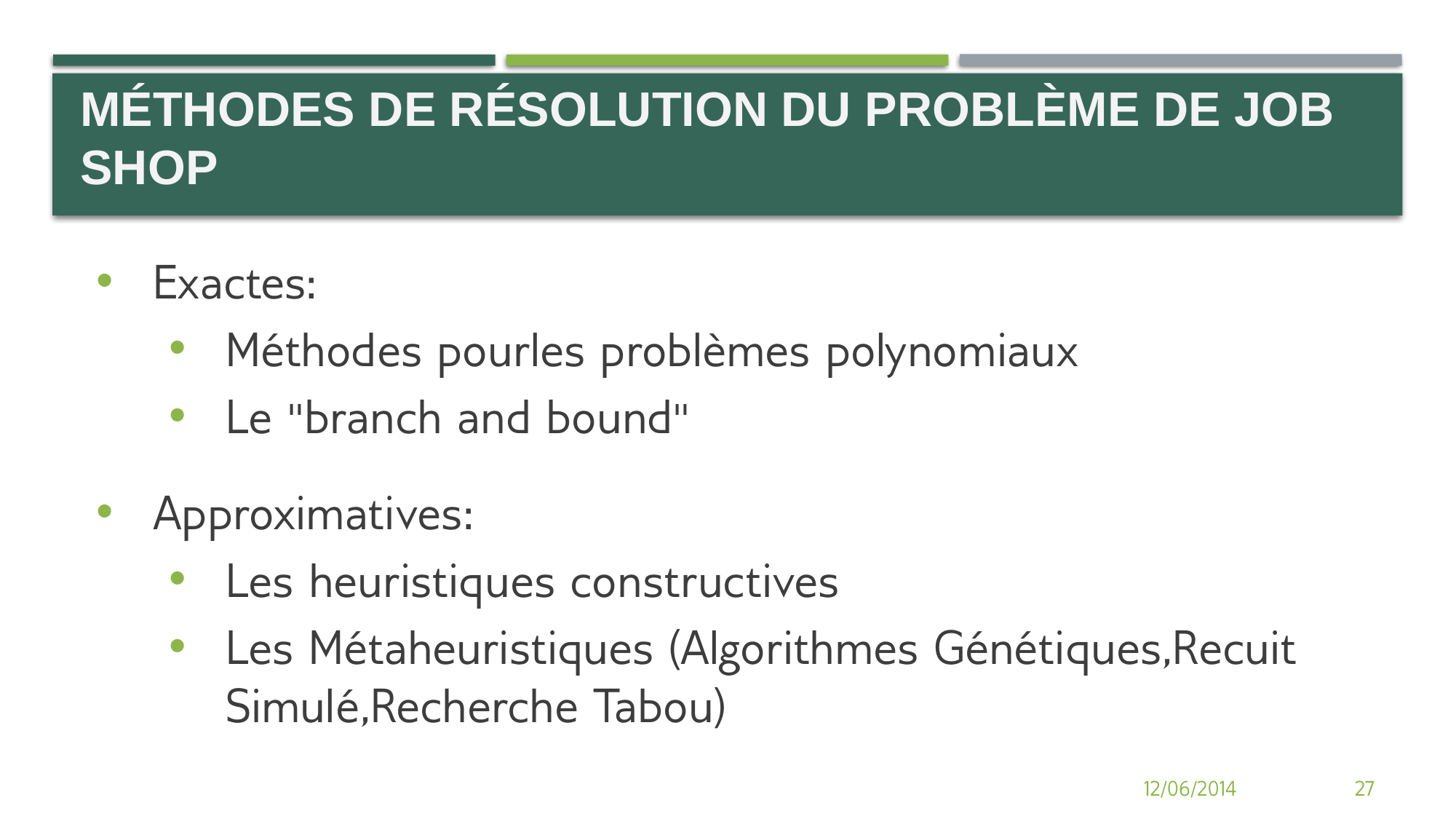

# Méthodes de résolution du problème de Job Shop

Exactes:
Méthodes pourles problèmes polynomiaux
Le "branch and bound"

Approximatives:
Les heuristiques constructives
Les Métaheuristiques (Algorithmes Génétiques,Recuit Simulé,Recherche Tabou)

12/06/2014
27